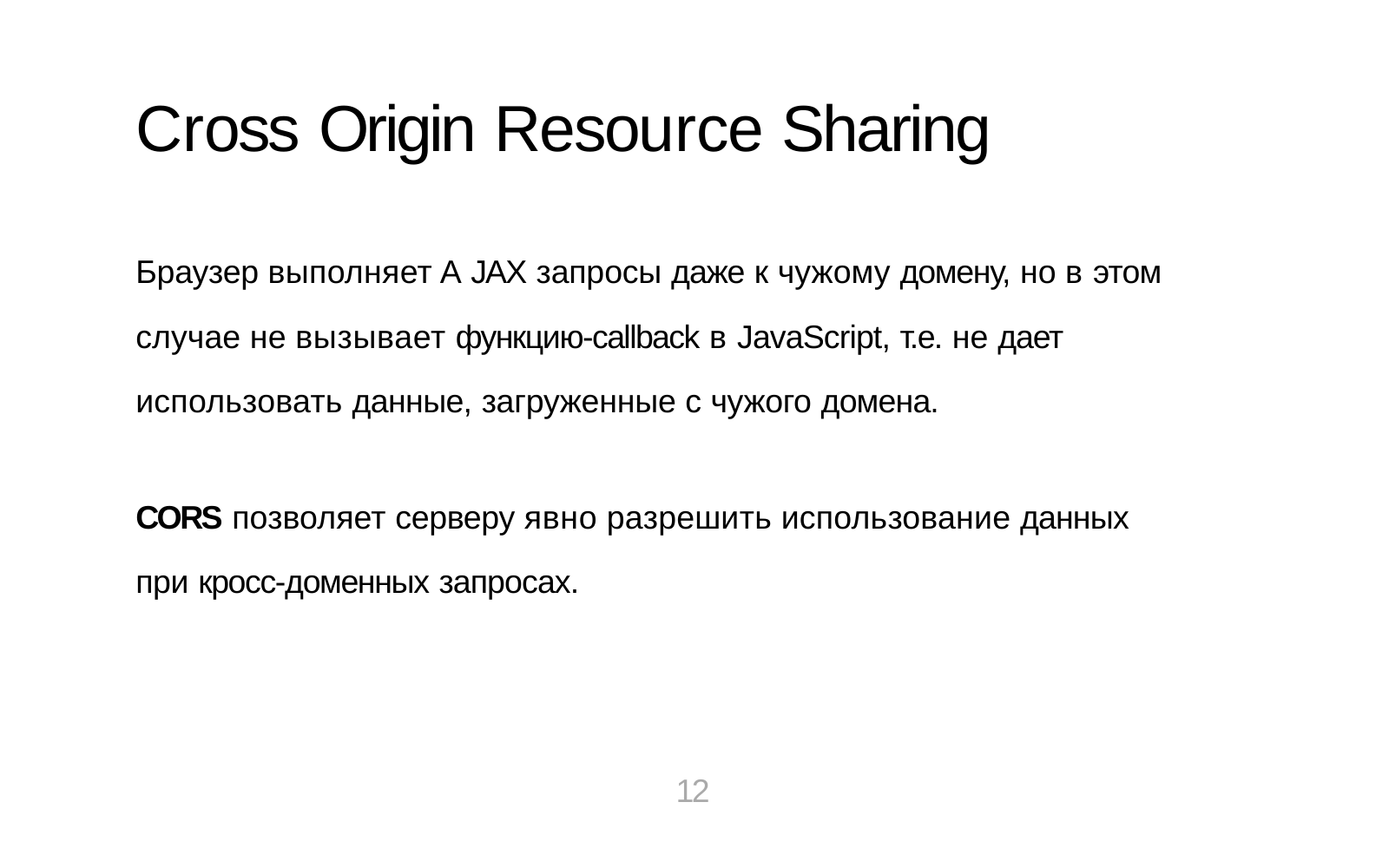

# Cross Origin Resource Sharing
Браузер выполняет A JAX запросы даже к чужому домену, но в этом
случае не вызывает функцию-callback в JavaScript, т.е. не дает  использовать данные, загруженные с чужого домена.

CORS позволяет серверу явно разрешить использование данных  при кросс-доменных запросах.
12